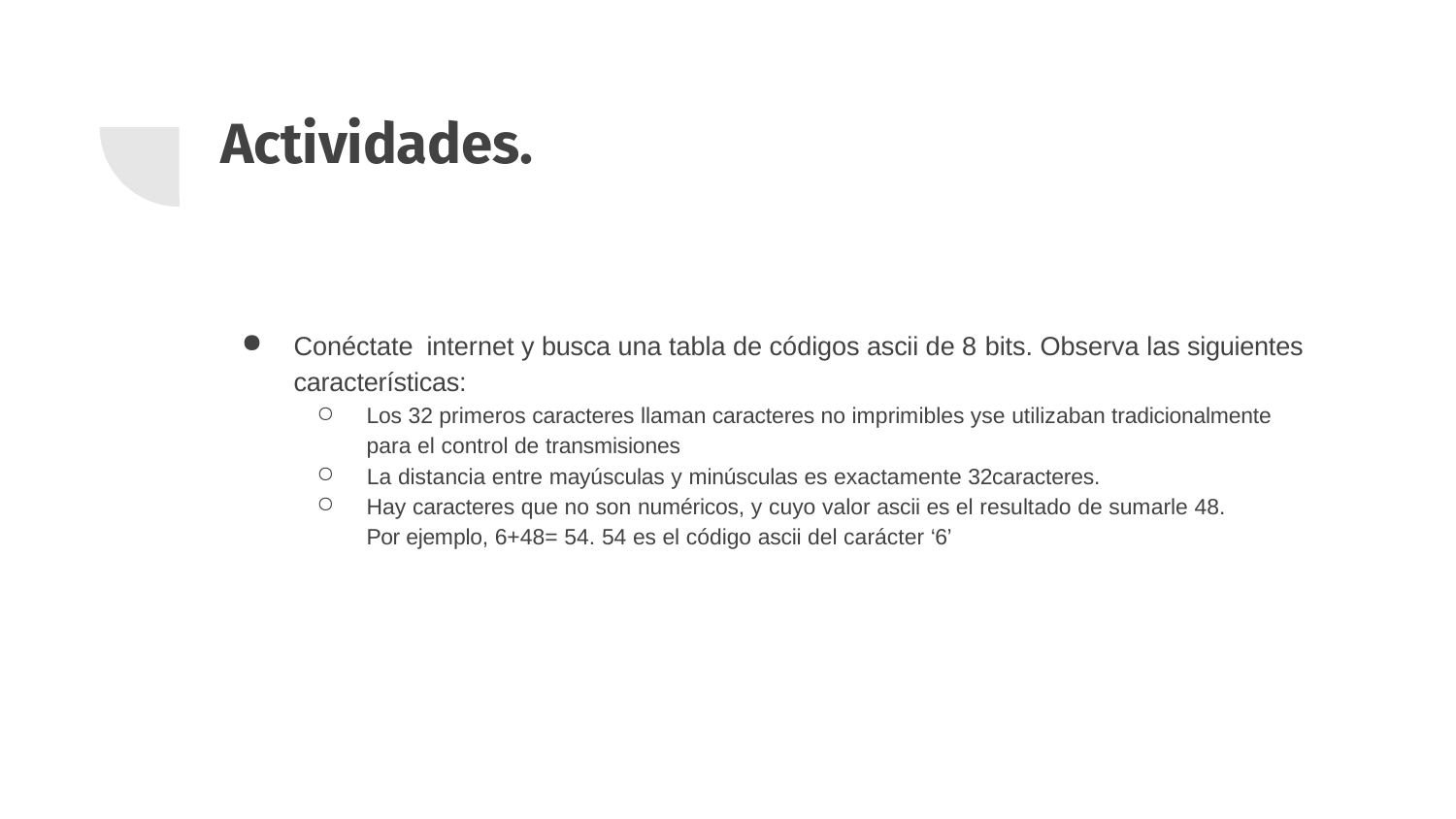

# Actividades.
Conéctate internet y busca una tabla de códigos ascii de 8 bits. Observa las siguientes características:
Los 32 primeros caracteres llaman caracteres no imprimibles yse utilizaban tradicionalmente para el control de transmisiones
La distancia entre mayúsculas y minúsculas es exactamente 32caracteres.
Hay caracteres que no son numéricos, y cuyo valor ascii es el resultado de sumarle 48. Por ejemplo, 6+48= 54. 54 es el código ascii del carácter ‘6’